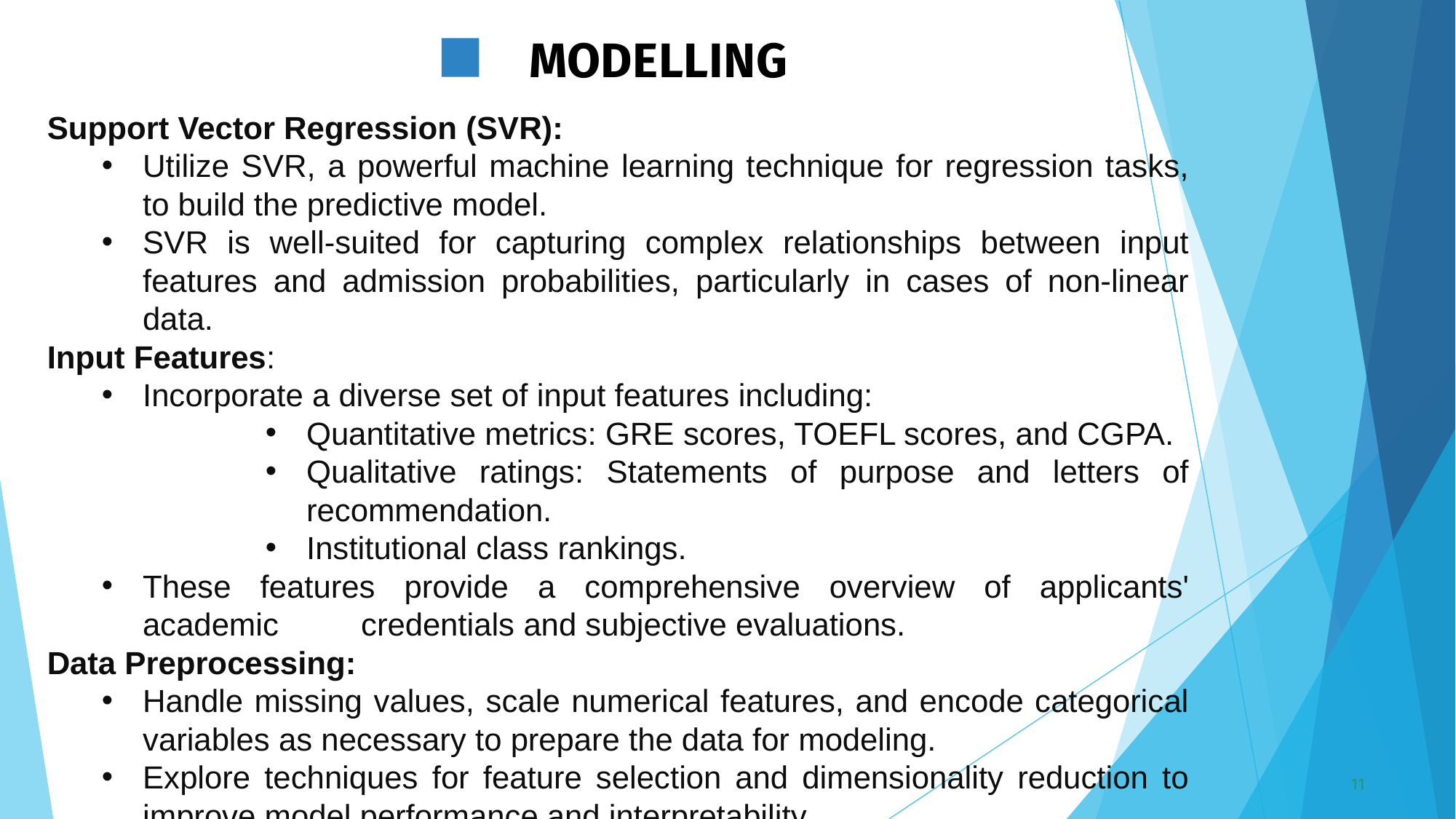

MODELLING

Support Vector Regression (SVR):
Utilize SVR, a powerful machine learning technique for regression tasks, to build the predictive model.
SVR is well-suited for capturing complex relationships between input features and admission probabilities, particularly in cases of non-linear data.
Input Features:
Incorporate a diverse set of input features including:
Quantitative metrics: GRE scores, TOEFL scores, and CGPA.
Qualitative ratings: Statements of purpose and letters of recommendation.
Institutional class rankings.
These features provide a comprehensive overview of applicants' academic 	credentials and subjective evaluations.
Data Preprocessing:
Handle missing values, scale numerical features, and encode categorical variables as necessary to prepare the data for modeling.
Explore techniques for feature selection and dimensionality reduction to improve model performance and interpretability.
11